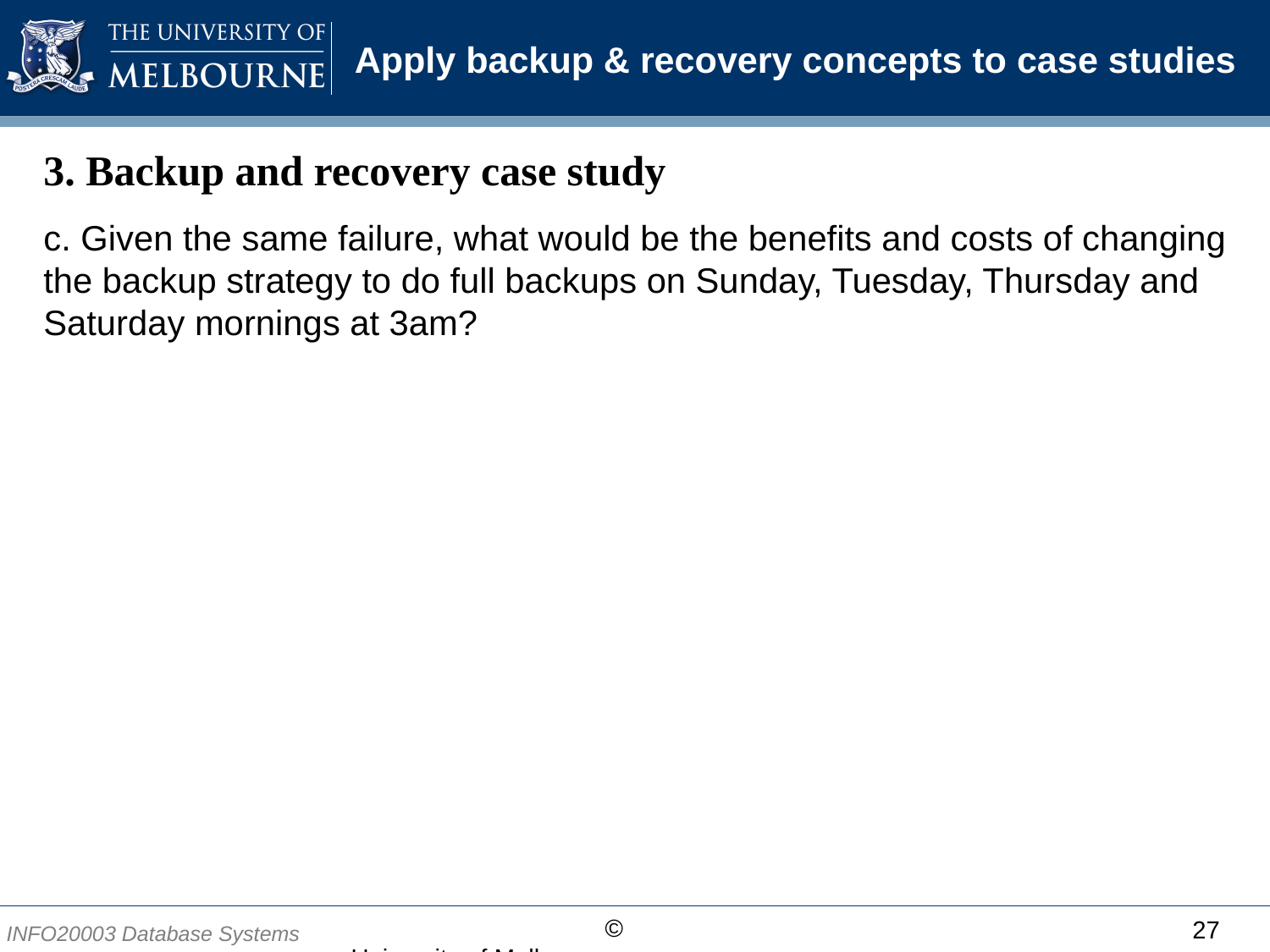

# Apply backup & recovery concepts to case studies
3. Backup and recovery case study
c. Given the same failure, what would be the benefits and costs of changing the backup strategy to do full backups on Sunday, Tuesday, Thursday and Saturday mornings at 3am?
27